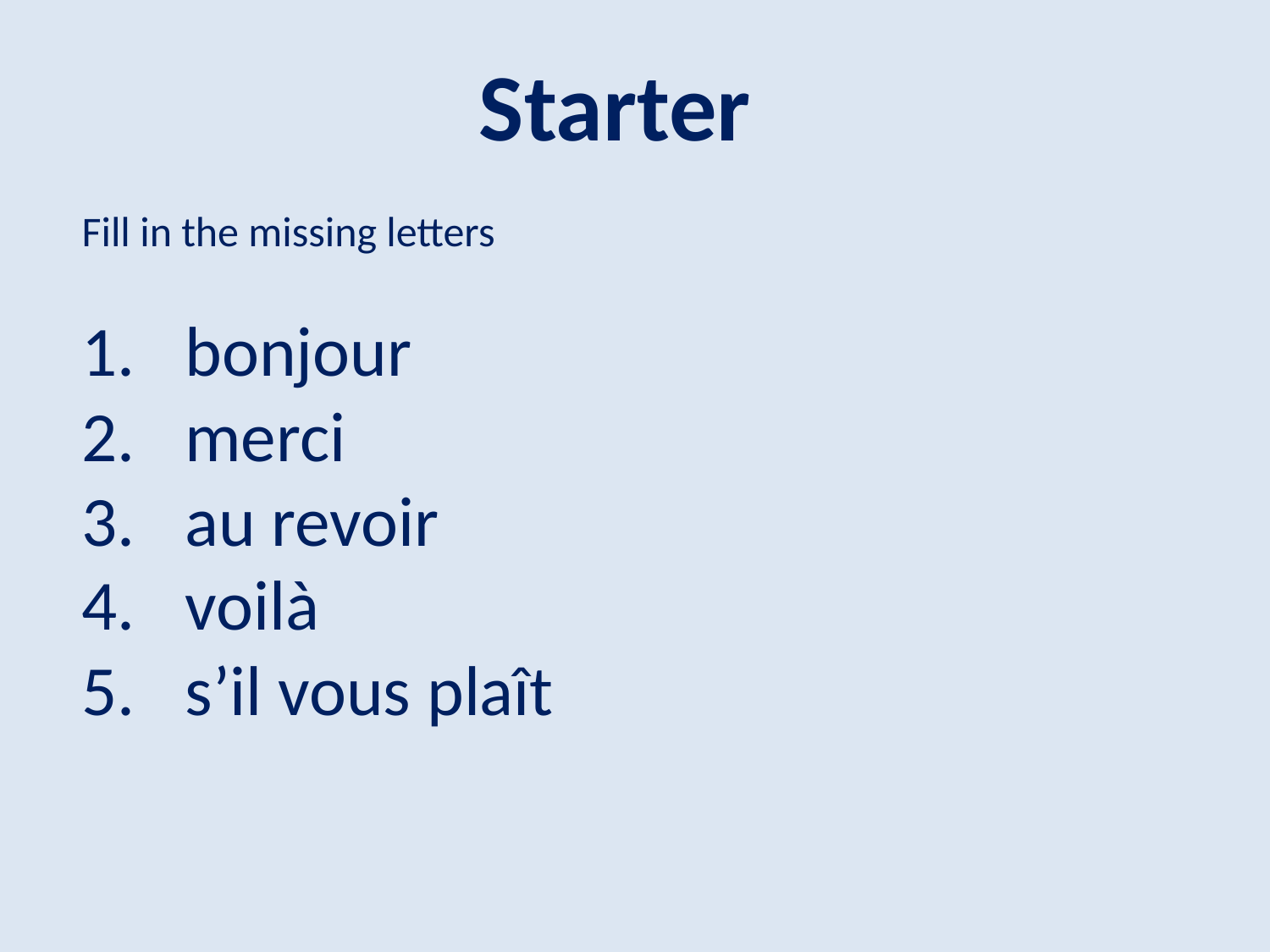

Starter
Fill in the missing letters

bonjour
merci
au revoir
voilà
s’il vous plaît